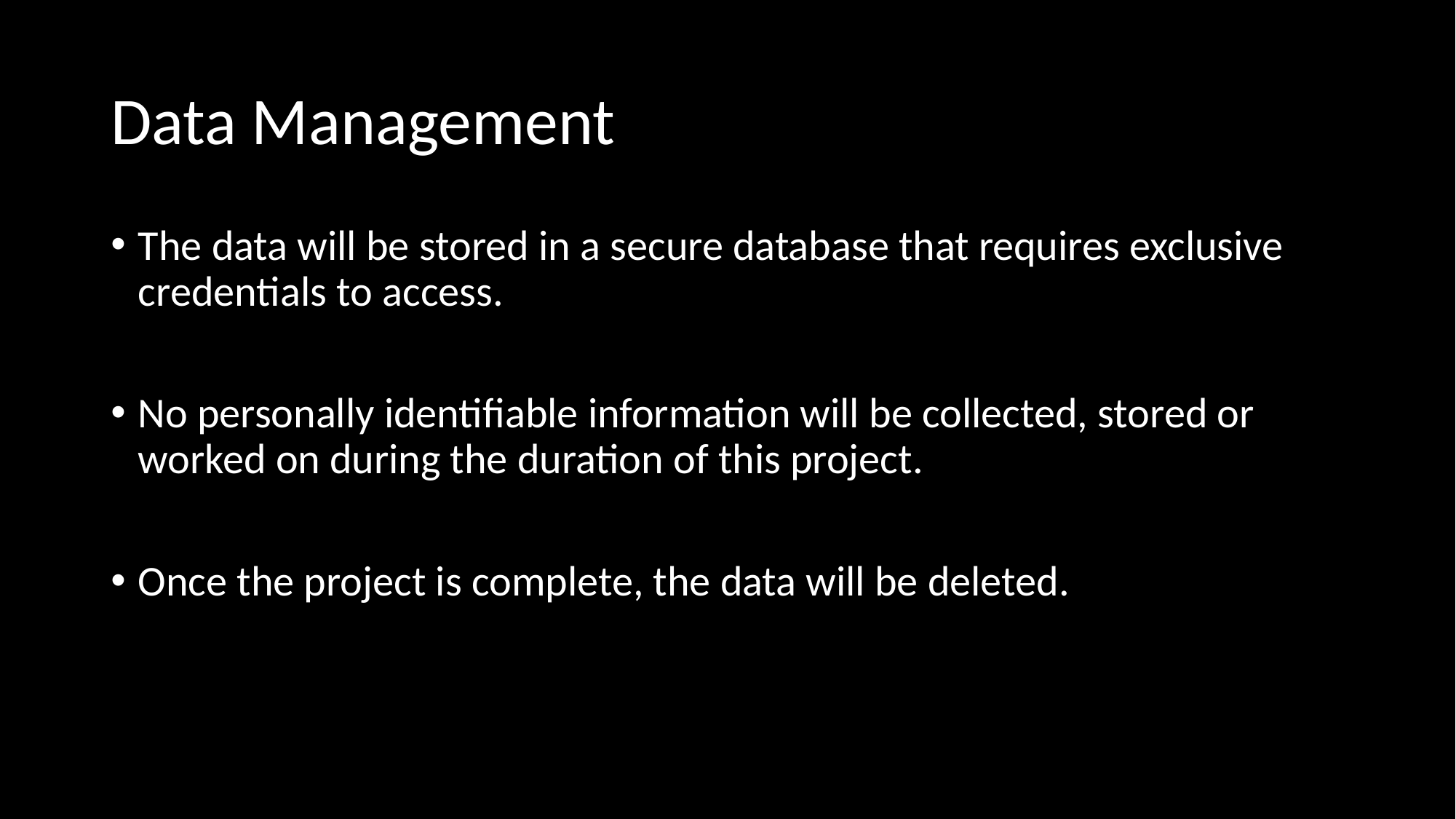

# Data Management
The data will be stored in a secure database that requires exclusive credentials to access.

No personally identifiable information will be collected, stored or worked on during the duration of this project.

Once the project is complete, the data will be deleted.